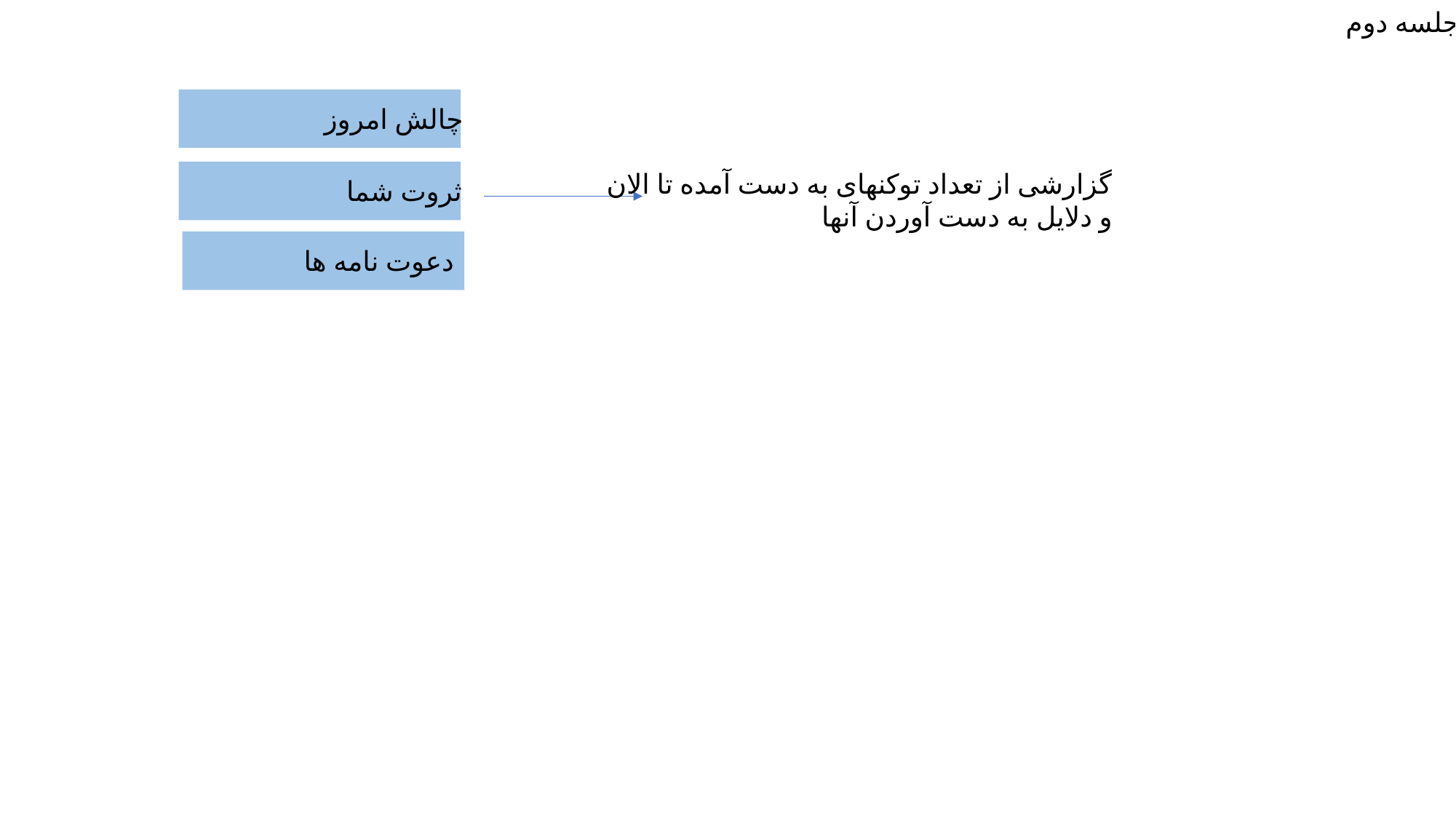

جلسه دوم

چالش امروز

گزارشی از تعداد توکنهای به دست آمده تا الان
و دلایل به دست آوردن آنها
ثروت شما

دعوت نامه ها